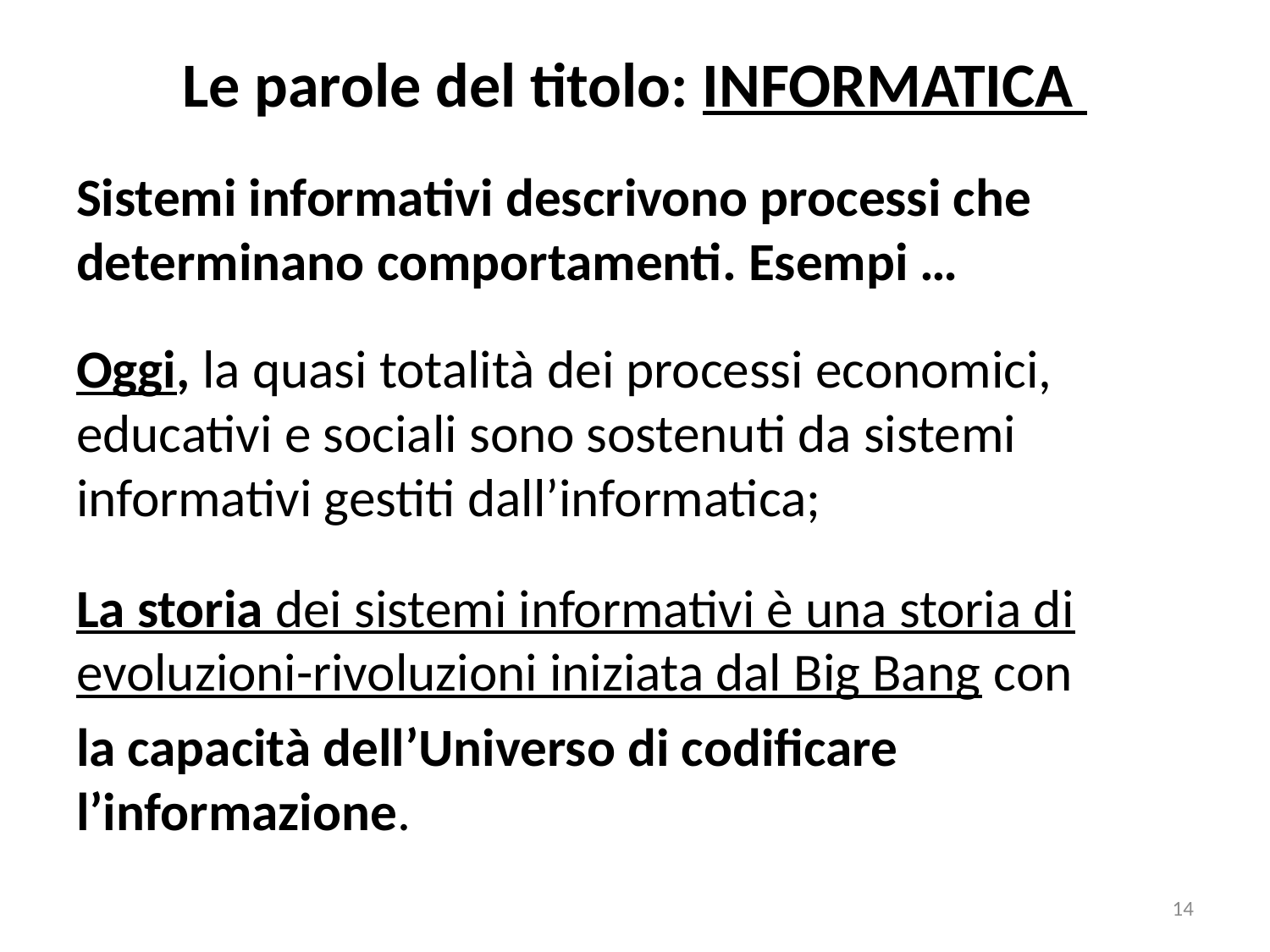

# Le parole del titolo: INFORMATICA
Sistemi informativi descrivono processi che determinano comportamenti. Esempi …

Oggi, la quasi totalità dei processi economici, educativi e sociali sono sostenuti da sistemi informativi gestiti dall’informatica;

La storia dei sistemi informativi è una storia di evoluzioni-rivoluzioni iniziata dal Big Bang con
la capacità dell’Universo di codificare l’informazione.
14